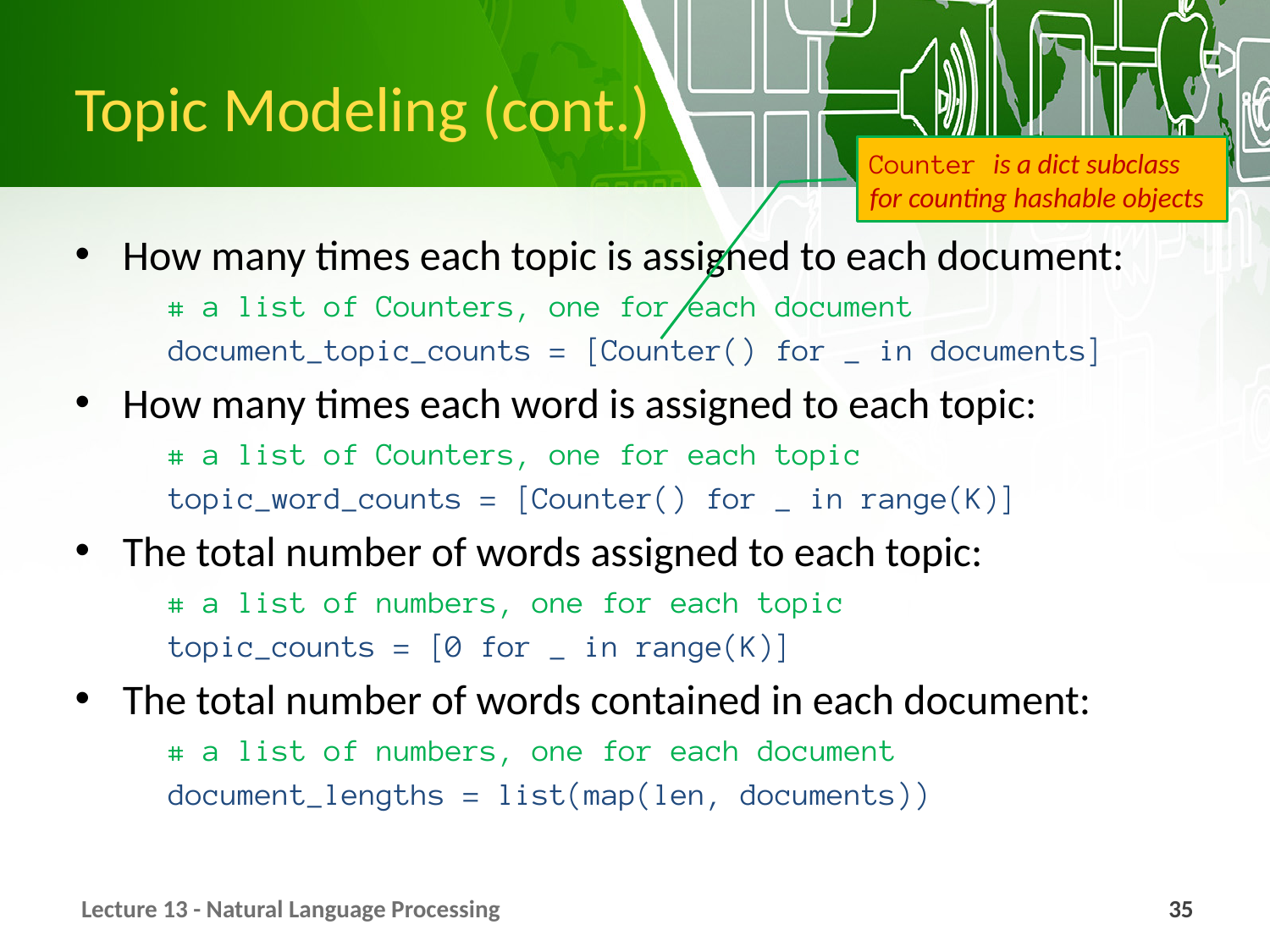

# Topic Modeling (cont.)
Counter is a dict subclass for counting hashable objects
How many times each topic is assigned to each document:
# a list of Counters, one for each document
document_topic_counts = [Counter() for _ in documents]
How many times each word is assigned to each topic:
# a list of Counters, one for each topic
topic_word_counts = [Counter() for _ in range(K)]
The total number of words assigned to each topic:
# a list of numbers, one for each topic
topic_counts = [0 for _ in range(K)]
The total number of words contained in each document:
# a list of numbers, one for each document
document_lengths = list(map(len, documents))
Lecture 13 - Natural Language Processing
35